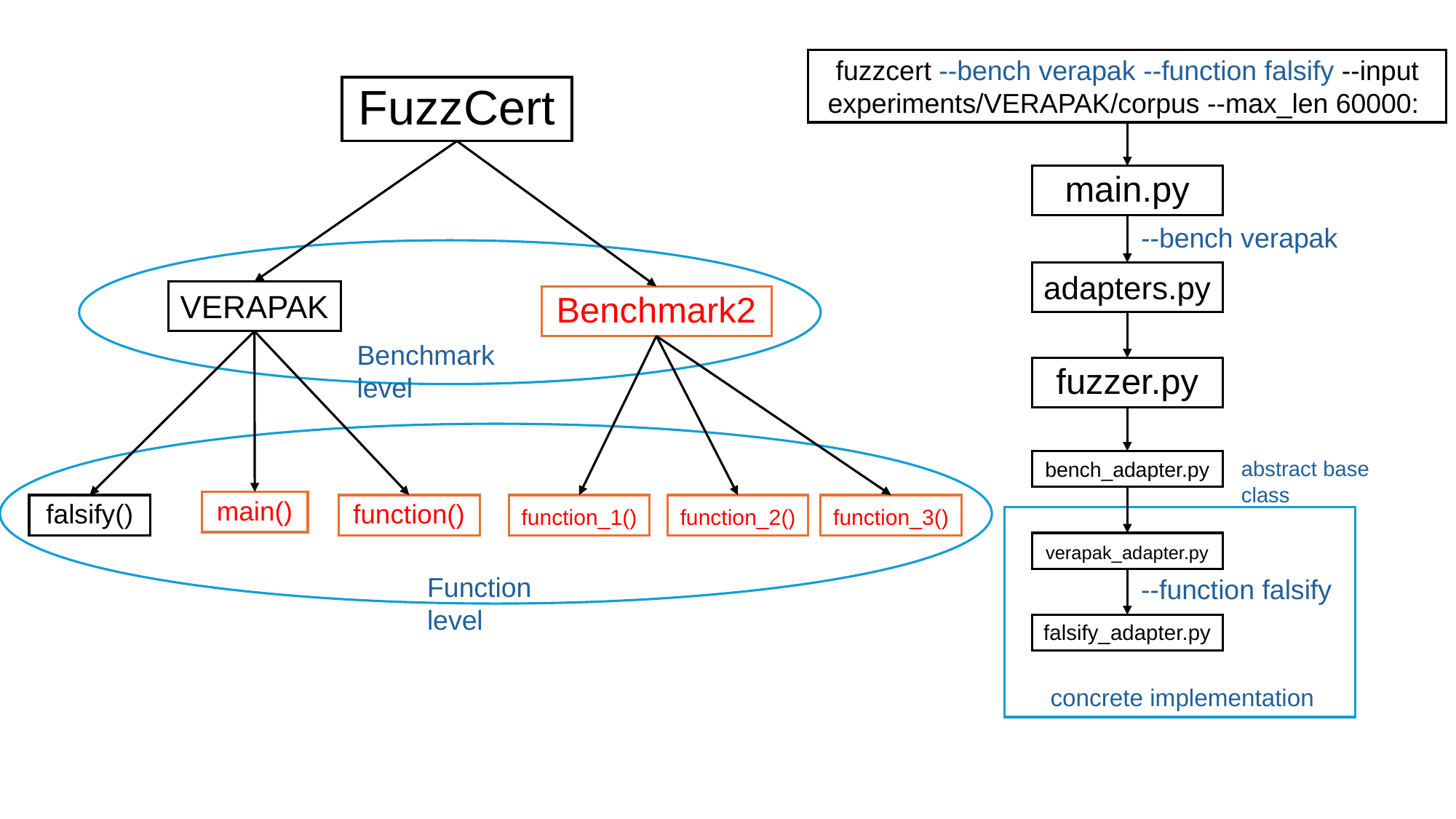

fuzzcert --bench verapak --function falsify --input experiments/VERAPAK/corpus --max_len 60000:
# FuzzCert
main.py
--bench verapak

adapters.py
VERAPAK
Benchmark2
Benchmark level
fuzzer.py

abstract base class
bench_adapter.py
main()
falsify()
function()
function_1()
function_2()
function_3()

verapak_adapter.py
Function level
--function falsify
falsify_adapter.py
concrete implementation